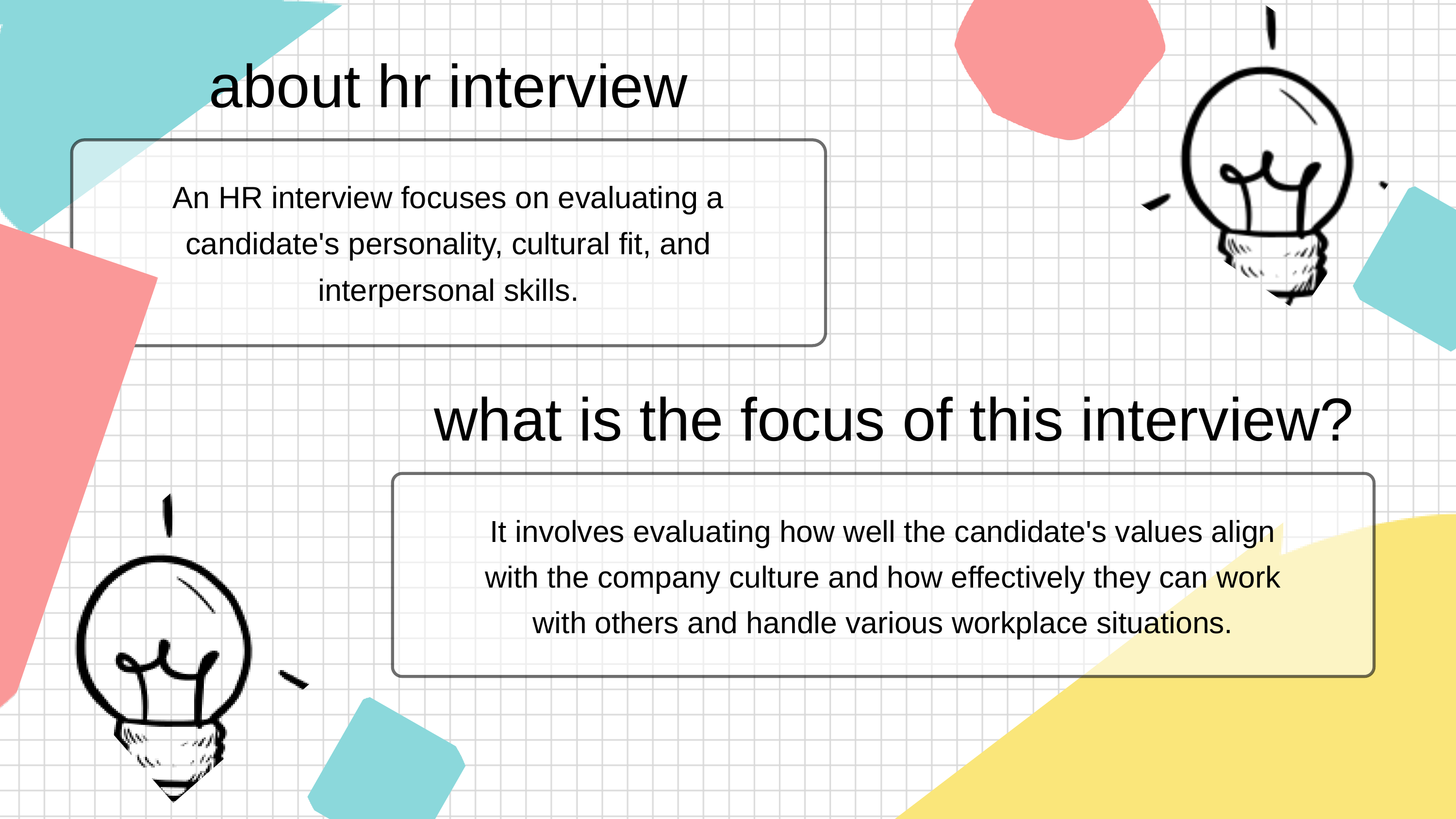

about hr interview

An HR interview focuses on evaluating a candidate's personality, cultural fit, and interpersonal skills.

what is the focus of this interview?

It involves evaluating how well the candidate's values align with the company culture and how effectively they can work with others and handle various workplace situations.